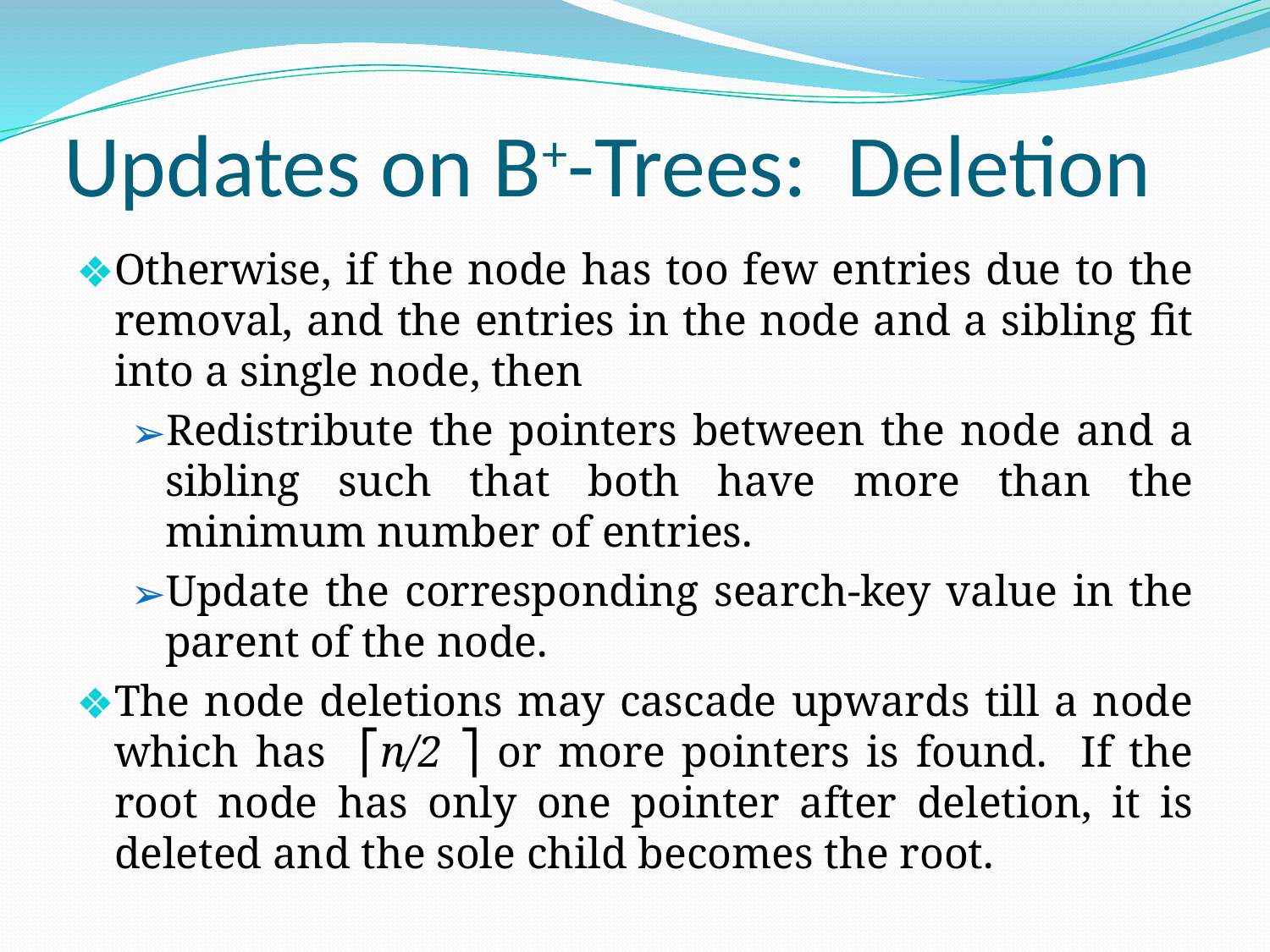

# Updates on B+-Trees:  Deletion
Otherwise, if the node has too few entries due to the removal, and the entries in the node and a sibling fit into a single node, then
Redistribute the pointers between the node and a sibling such that both have more than the minimum number of entries.
Update the corresponding search-key value in the parent of the node.
The node deletions may cascade upwards till a node which has  ⎡n/2 ⎤ or more pointers is found.  If the root node has only one pointer after deletion, it is deleted and the sole child becomes the root.